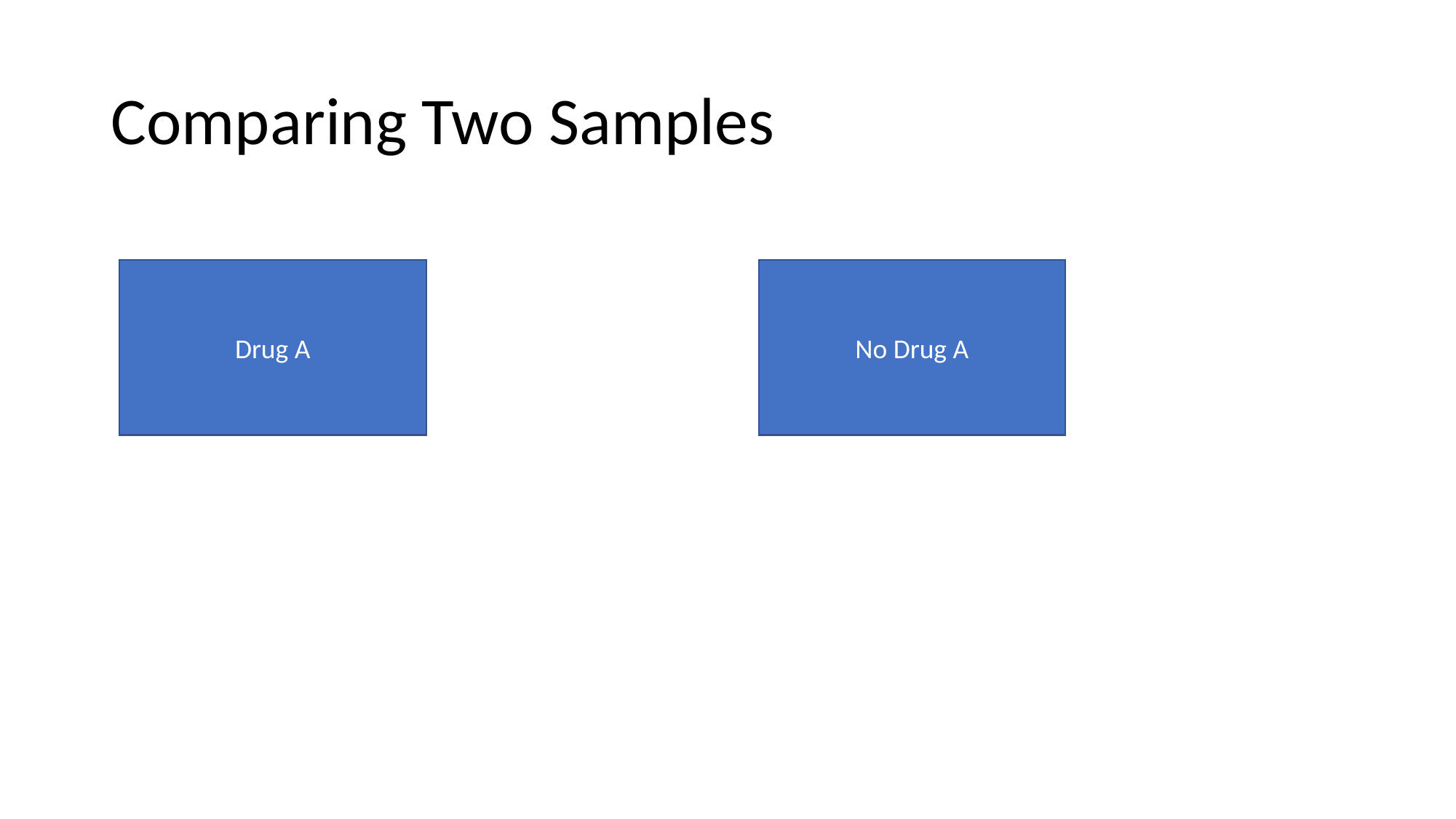

# Comparing Two Samples
No Drug A
Drug A